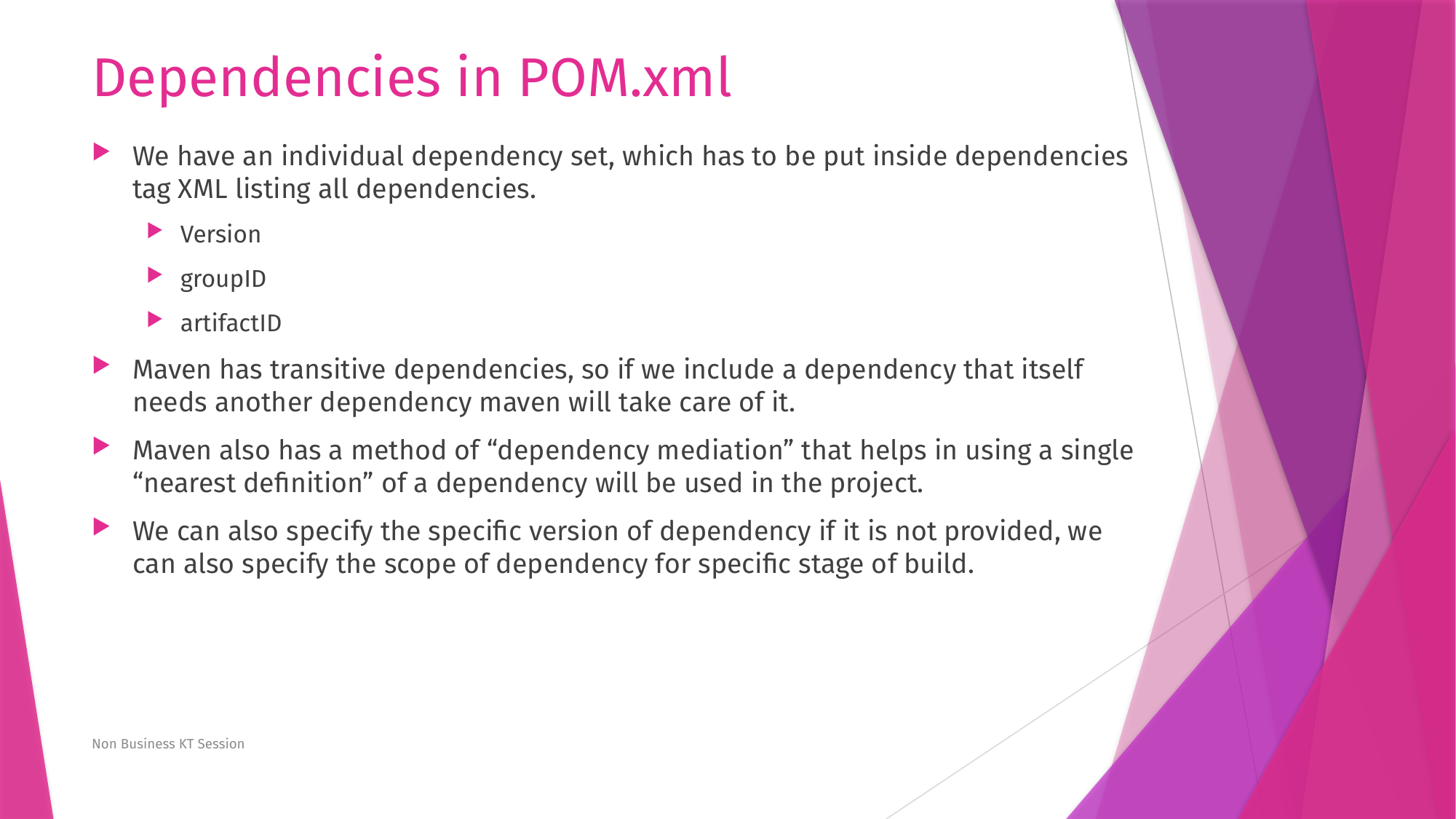

# Dependencies in POM.xml
We have an individual dependency set, which has to be put inside dependencies tag XML listing all dependencies.
Version
groupID
artifactID
Maven has transitive dependencies, so if we include a dependency that itself needs another dependency maven will take care of it.
Maven also has a method of “dependency mediation” that helps in using a single “nearest definition” of a dependency will be used in the project.
We can also specify the specific version of dependency if it is not provided, we can also specify the scope of dependency for specific stage of build.

Non Business KT Session